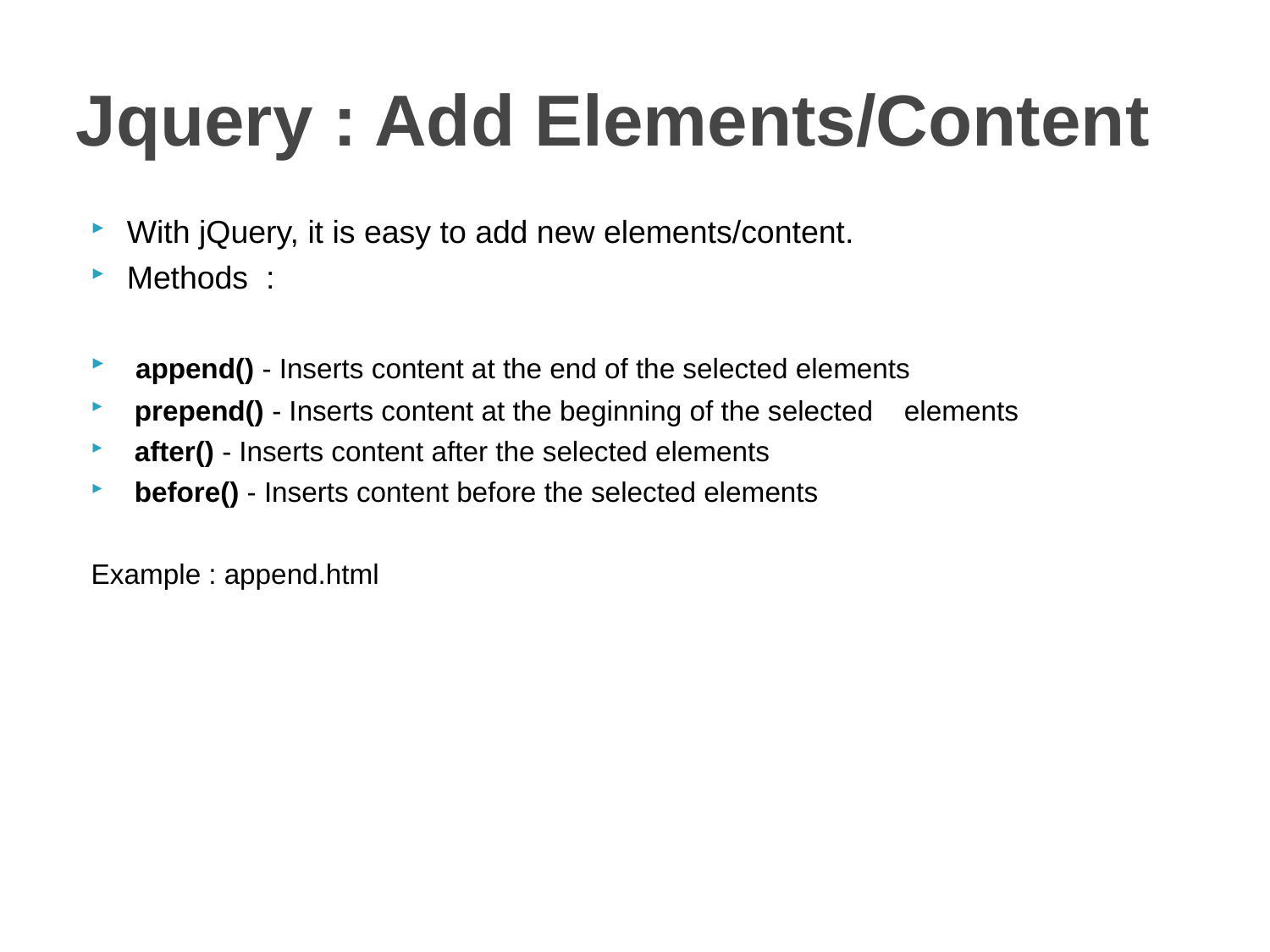

# Jquery : Add Elements/Content
With jQuery, it is easy to add new elements/content.
Methods  :

 append() - Inserts content at the end of the selected elements
 prepend() - Inserts content at the beginning of the selected    elements
 after() - Inserts content after the selected elements
 before() - Inserts content before the selected elements

Example : append.html